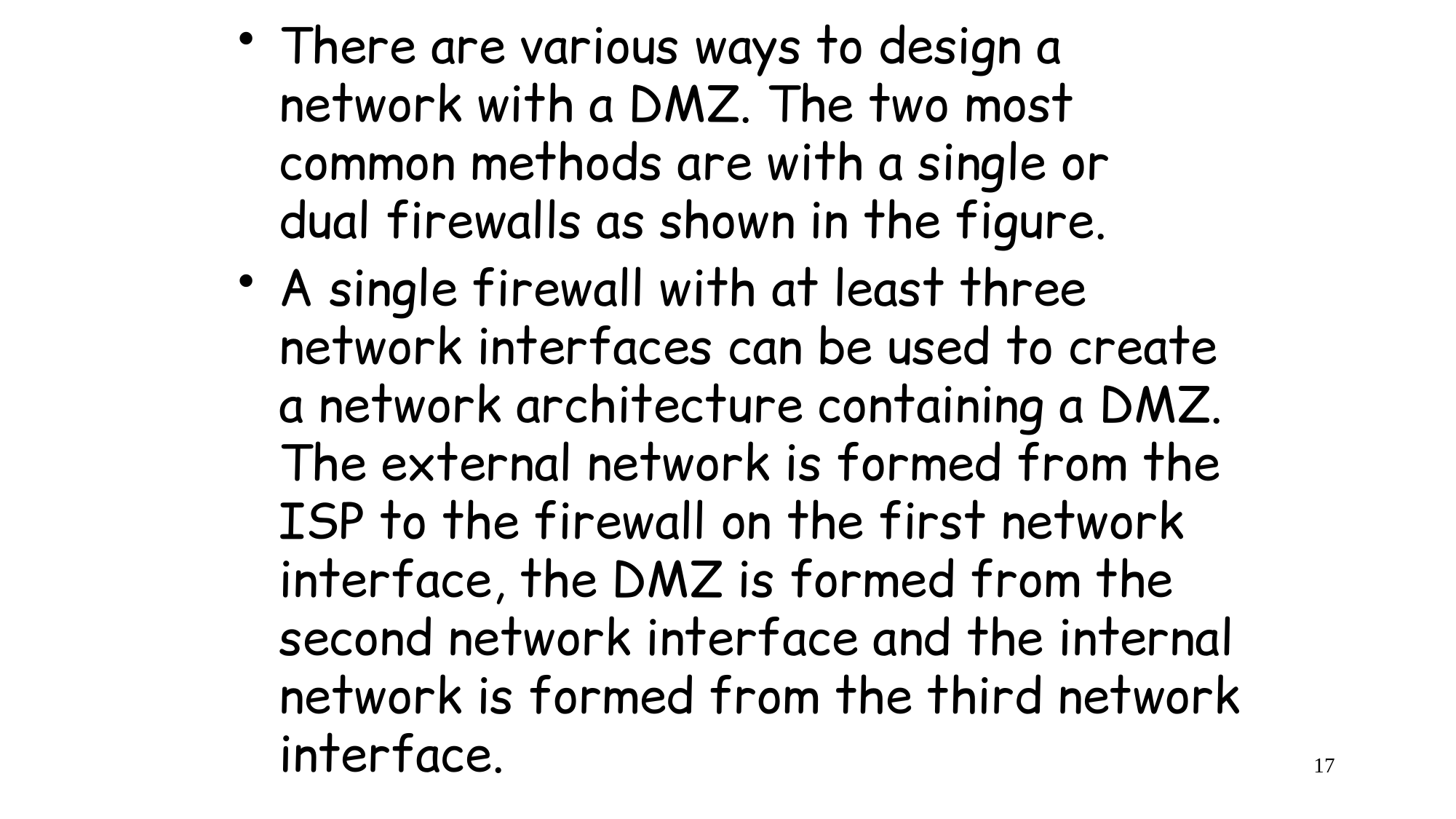

There are various ways to design a network with a DMZ. The two most common methods are with a single or dual firewalls as shown in the figure.
A single firewall with at least three network interfaces can be used to create a network architecture containing a DMZ. The external network is formed from the ISP to the firewall on the first network interface, the DMZ is formed from the second network interface and the internal network is formed from the third network interface.

17